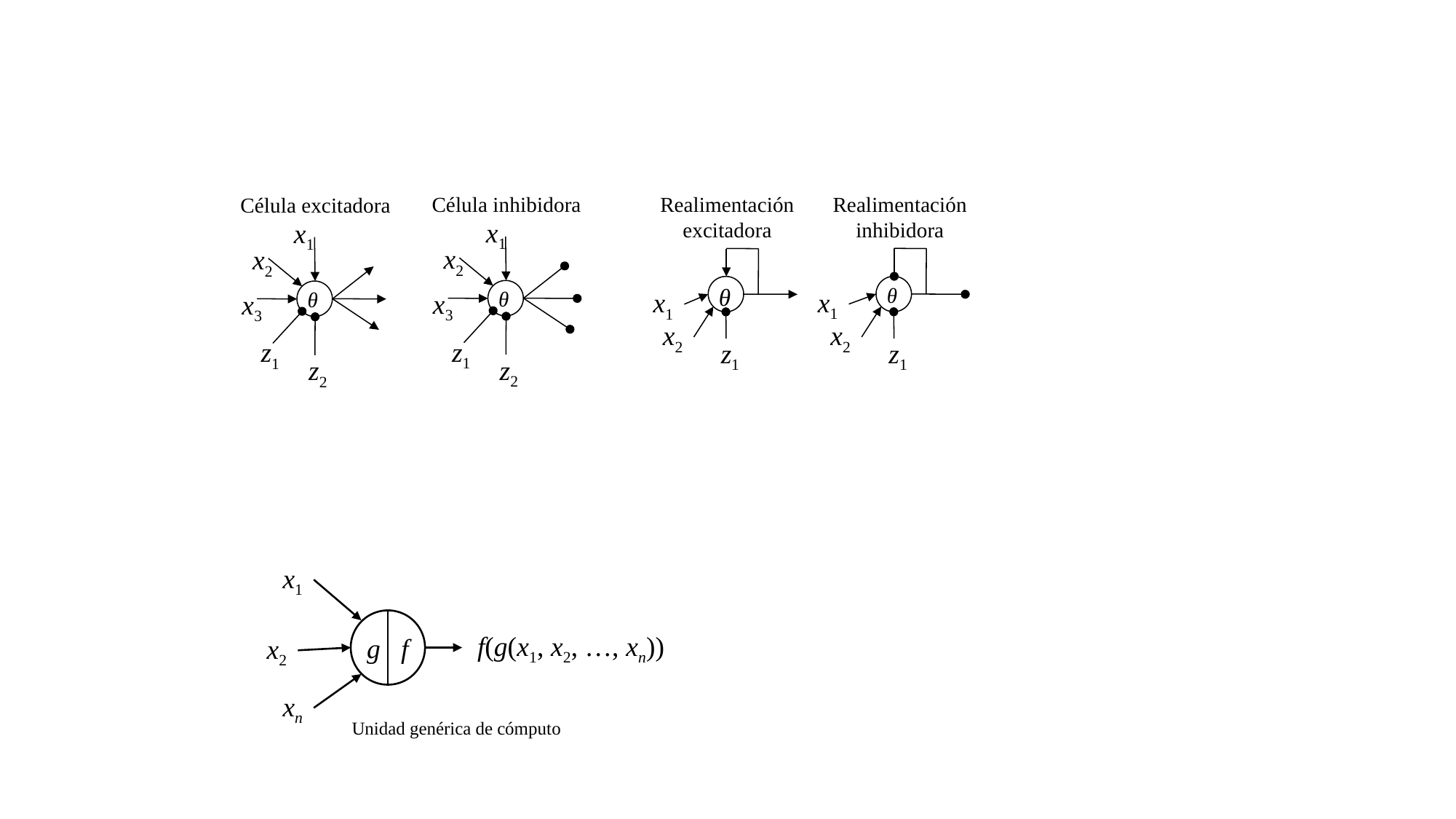

Realimentación
excitadora
Realimentación
inhibidora
θ

θ

x1
x1
x2
x2
z1
z1
Célula inhibidora
Célula excitadora
x1
x1
x2
x2
θ

θ

x3
x3
z1
z1
z2
z2
x1

g   f
f(g(x1, x2, …, xn))
x2
xn
Unidad genérica de cómputo